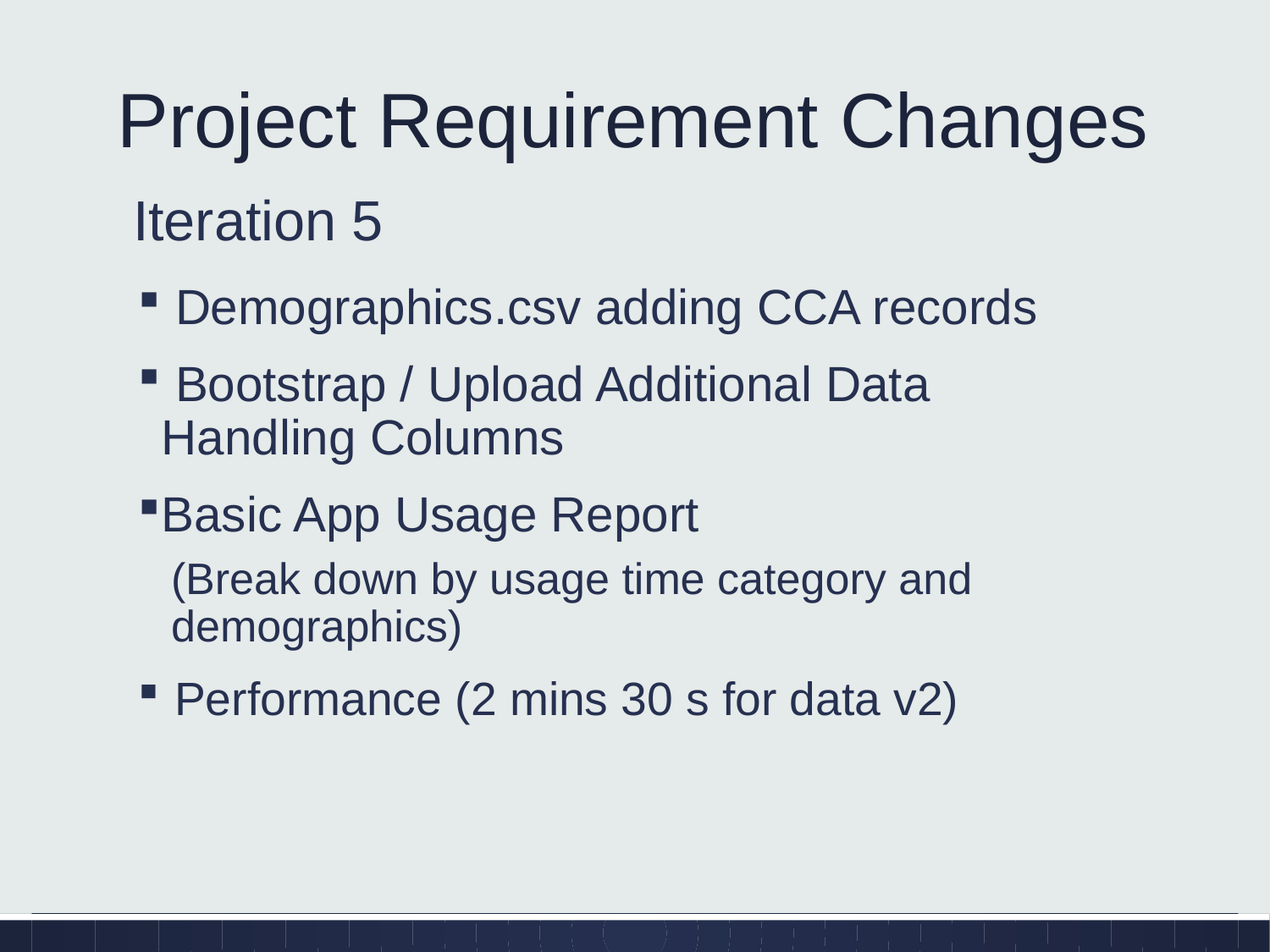

# Project Requirement Changes
Iteration 5
 Demographics.csv adding CCA records
 Bootstrap / Upload Additional Data Handling Columns
Basic App Usage Report
(Break down by usage time category and demographics)
 Performance (2 mins 30 s for data v2)